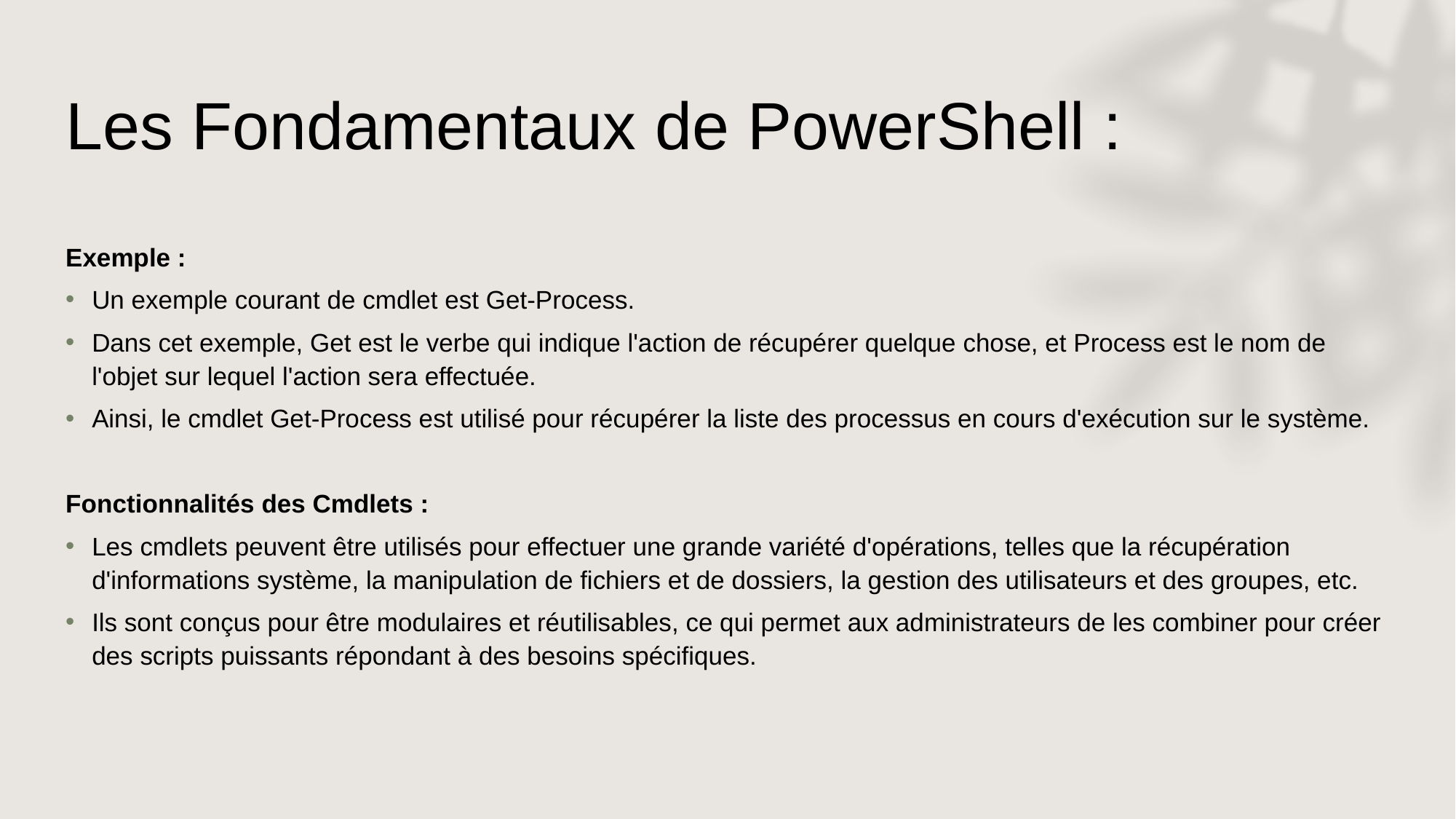

# Les Fondamentaux de PowerShell :
Exemple :
Un exemple courant de cmdlet est Get-Process.
Dans cet exemple, Get est le verbe qui indique l'action de récupérer quelque chose, et Process est le nom de l'objet sur lequel l'action sera effectuée.
Ainsi, le cmdlet Get-Process est utilisé pour récupérer la liste des processus en cours d'exécution sur le système.

Fonctionnalités des Cmdlets :
Les cmdlets peuvent être utilisés pour effectuer une grande variété d'opérations, telles que la récupération d'informations système, la manipulation de fichiers et de dossiers, la gestion des utilisateurs et des groupes, etc.
Ils sont conçus pour être modulaires et réutilisables, ce qui permet aux administrateurs de les combiner pour créer des scripts puissants répondant à des besoins spécifiques.